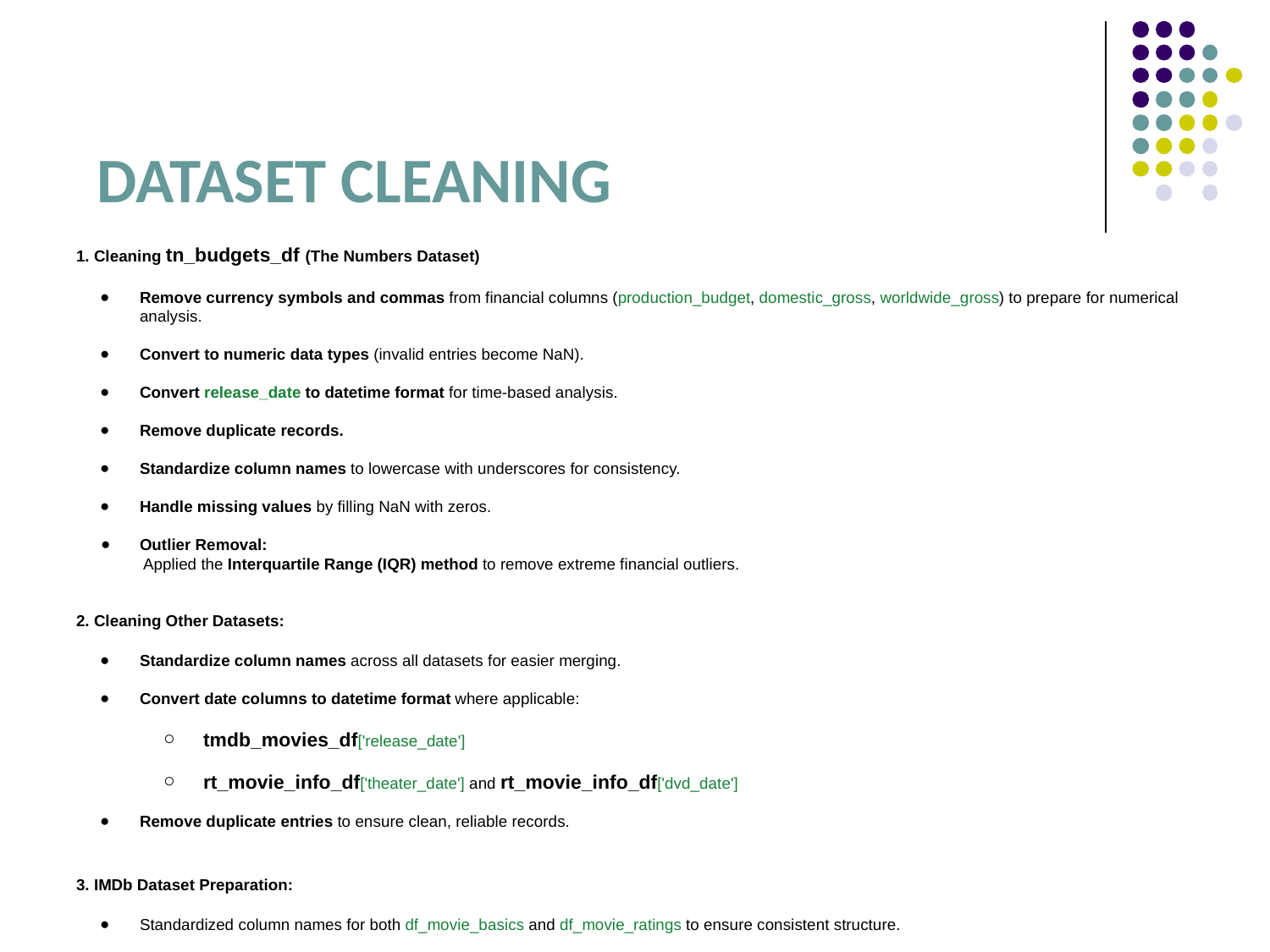

# DATASET CLEANING
1. Cleaning tn_budgets_df (The Numbers Dataset)
Remove currency symbols and commas from financial columns (production_budget, domestic_gross, worldwide_gross) to prepare for numerical analysis.
Convert to numeric data types (invalid entries become NaN).
Convert release_date to datetime format for time-based analysis.
Remove duplicate records.
Standardize column names to lowercase with underscores for consistency.
Handle missing values by filling NaN with zeros.
Outlier Removal:
 Applied the Interquartile Range (IQR) method to remove extreme financial outliers.
2. Cleaning Other Datasets:
Standardize column names across all datasets for easier merging.
Convert date columns to datetime format where applicable:
tmdb_movies_df['release_date']
rt_movie_info_df['theater_date'] and rt_movie_info_df['dvd_date']
Remove duplicate entries to ensure clean, reliable records.
3. IMDb Dataset Preparation:
Standardized column names for both df_movie_basics and df_movie_ratings to ensure consistent structure.